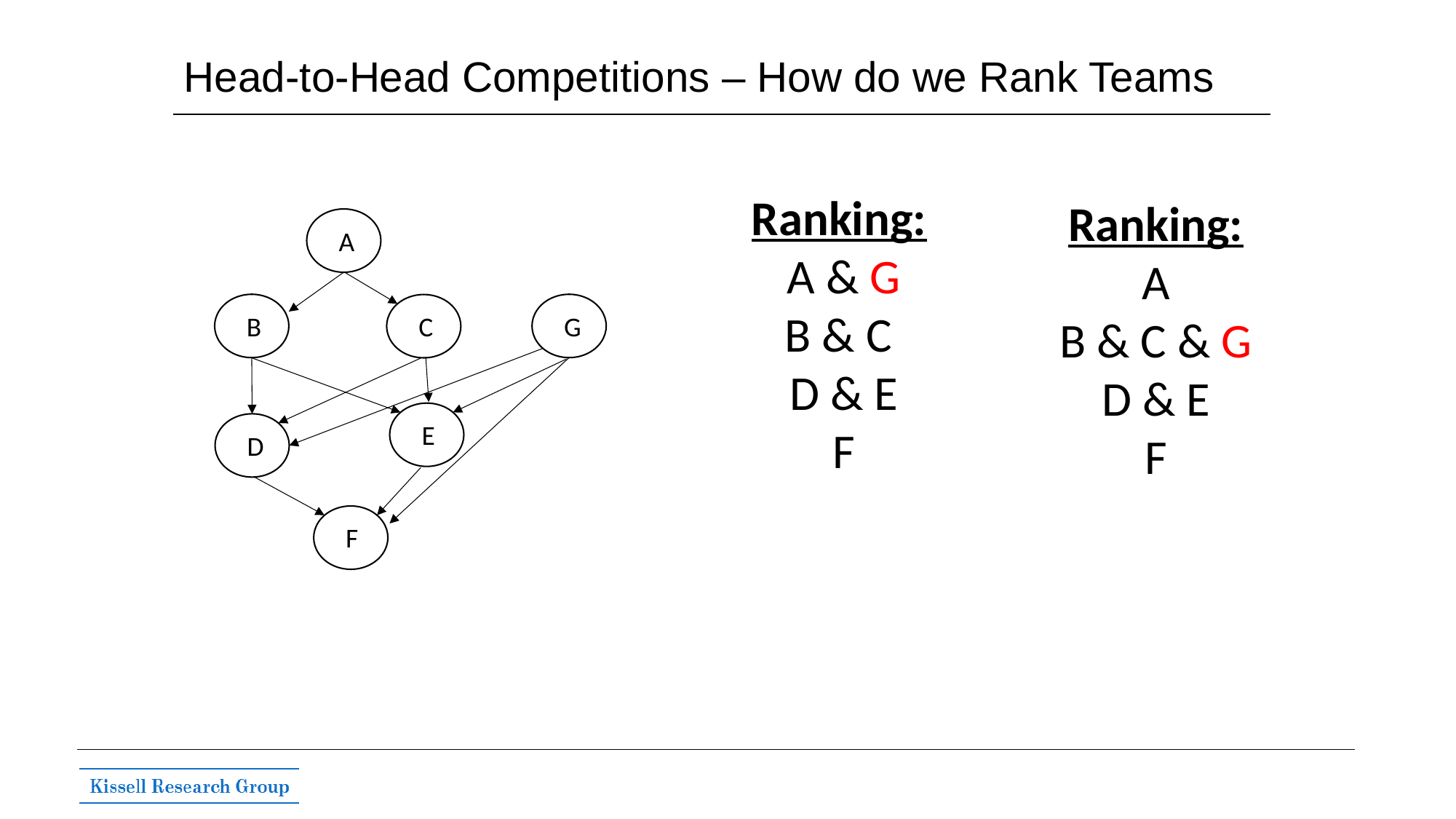

# Head-to-Head Competitions – How do we Rank Teams
Ranking:
A & G
B & C
D & E
F

Ranking:
A
B & C & G
D & E
F

A

B

G

C

E

D

F